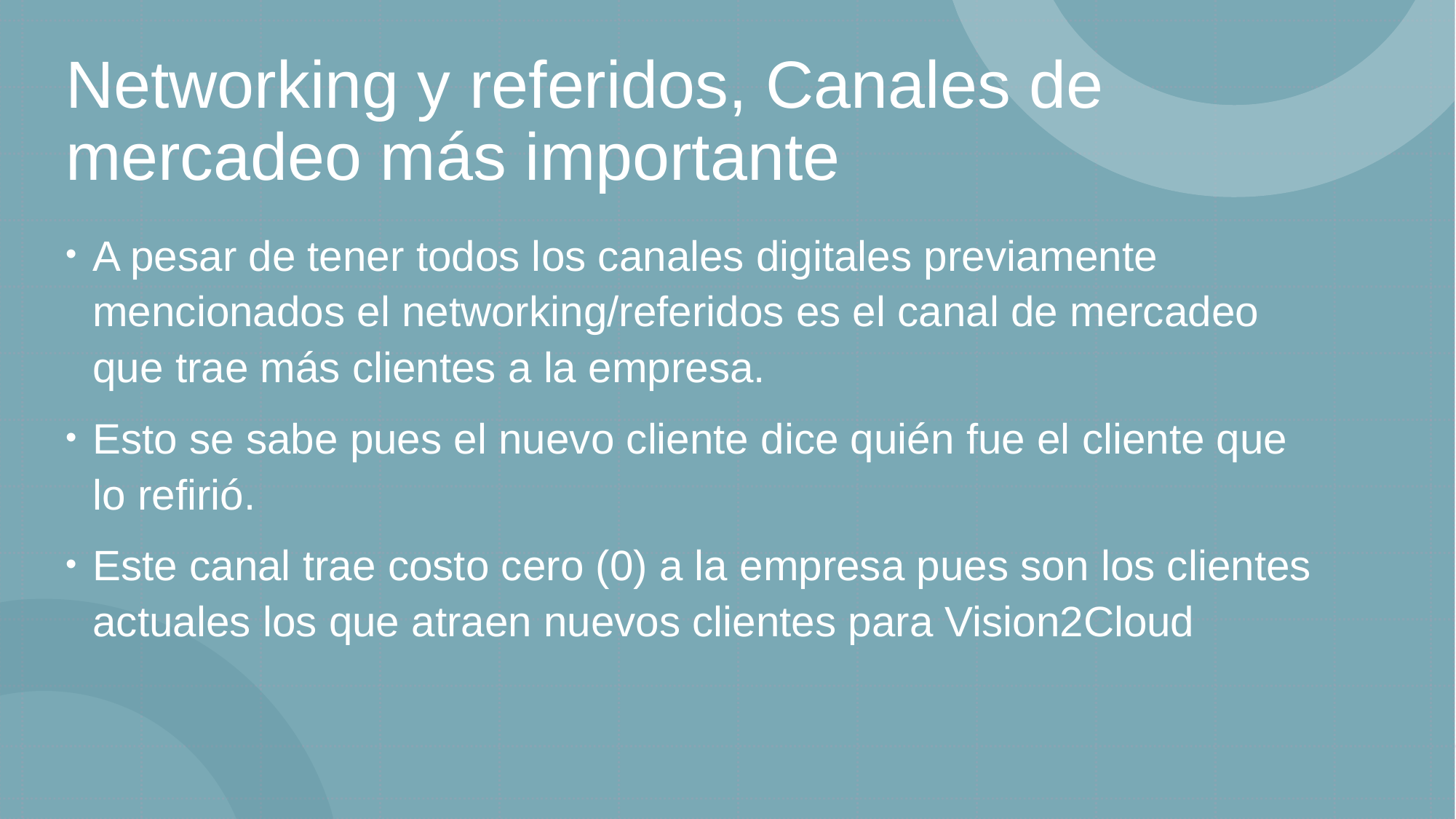

# Networking y referidos, Canales de mercadeo más importante
A pesar de tener todos los canales digitales previamente mencionados el networking/referidos es el canal de mercadeo que trae más clientes a la empresa.
Esto se sabe pues el nuevo cliente dice quién fue el cliente que lo refirió.
Este canal trae costo cero (0) a la empresa pues son los clientes actuales los que atraen nuevos clientes para Vision2Cloud